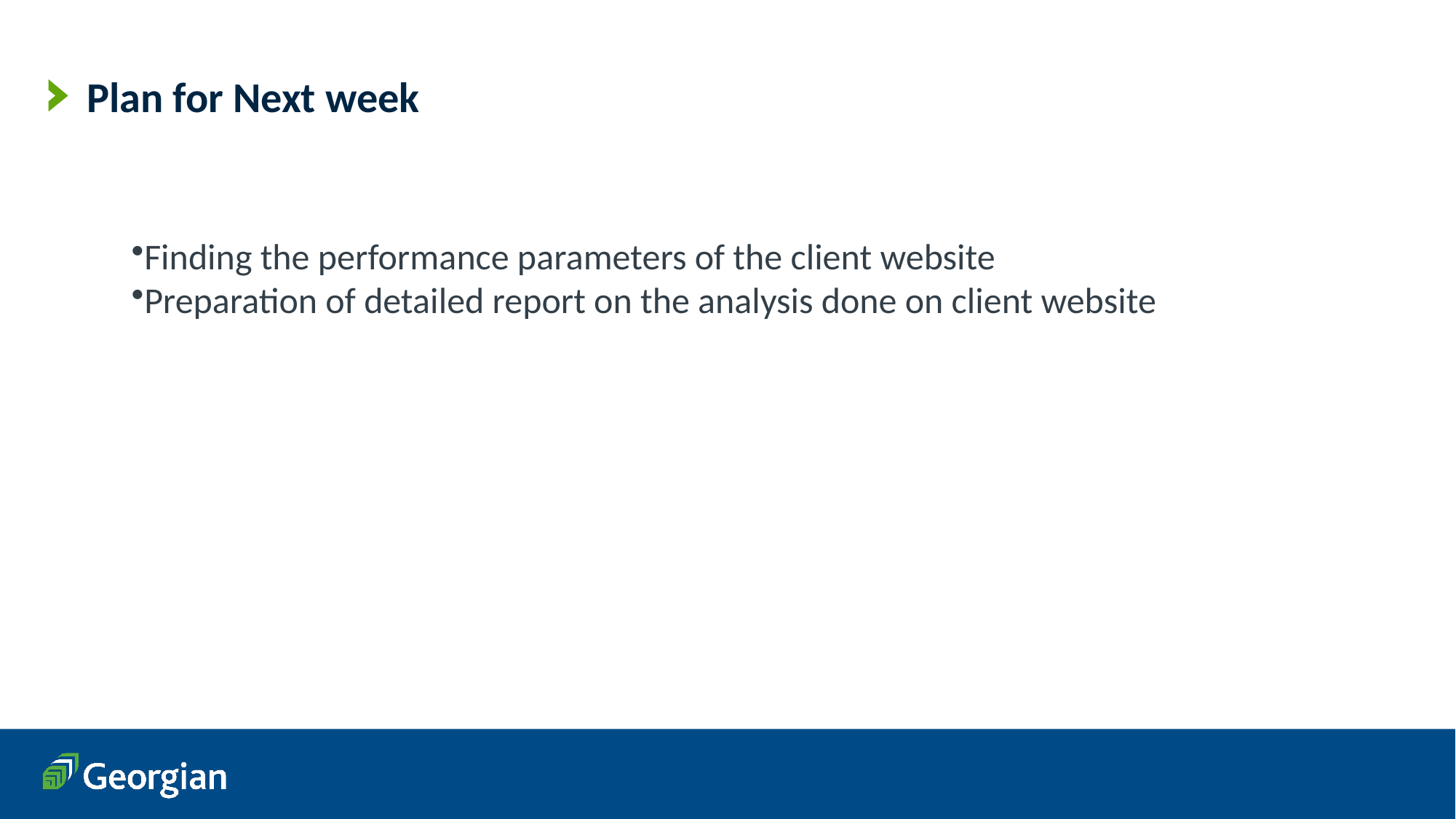

# Plan for Next week
Finding the performance parameters of the client website​
Preparation of detailed report on the analysis done on client website ​